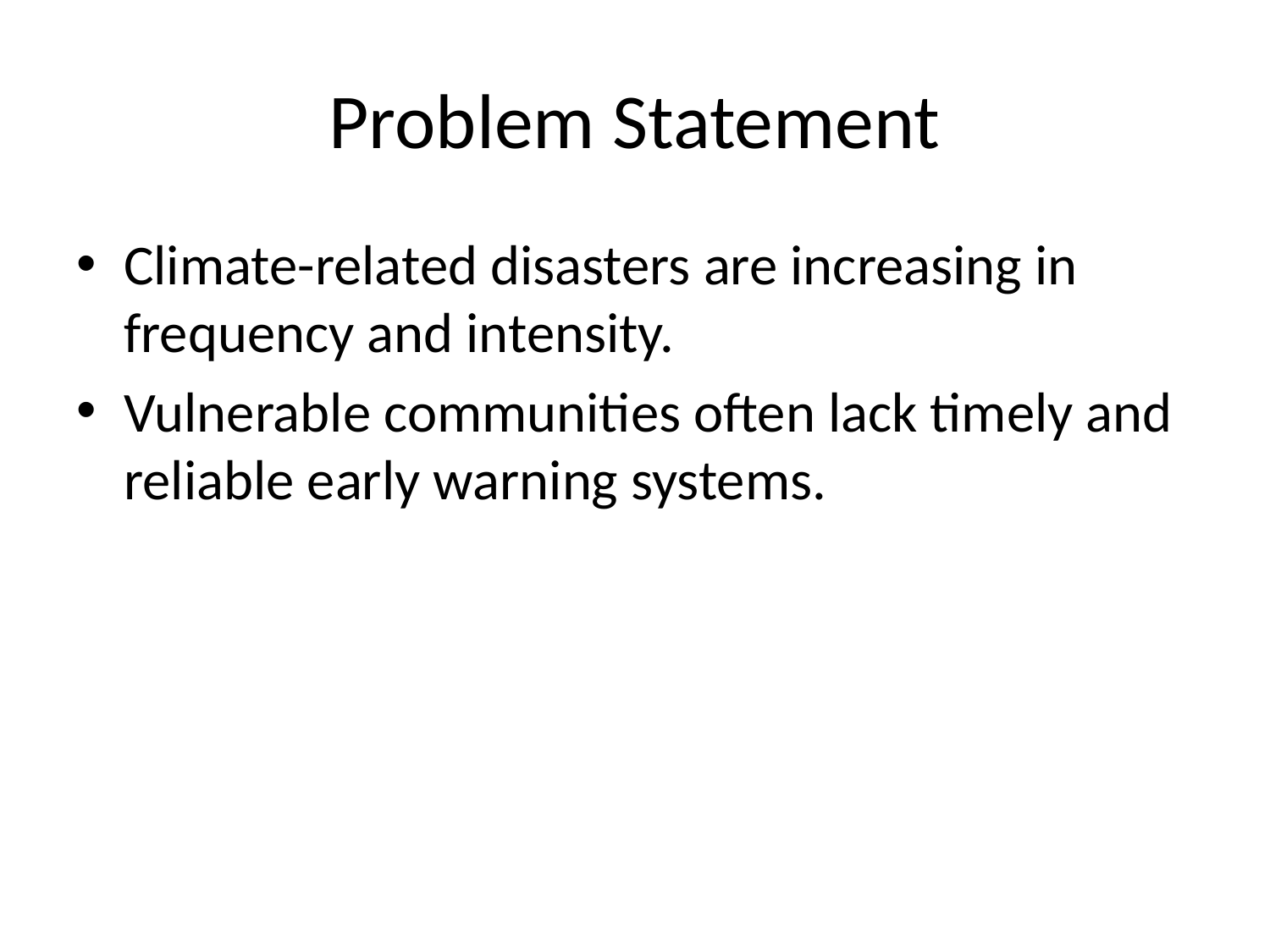

# Problem Statement
Climate-related disasters are increasing in frequency and intensity.
Vulnerable communities often lack timely and reliable early warning systems.